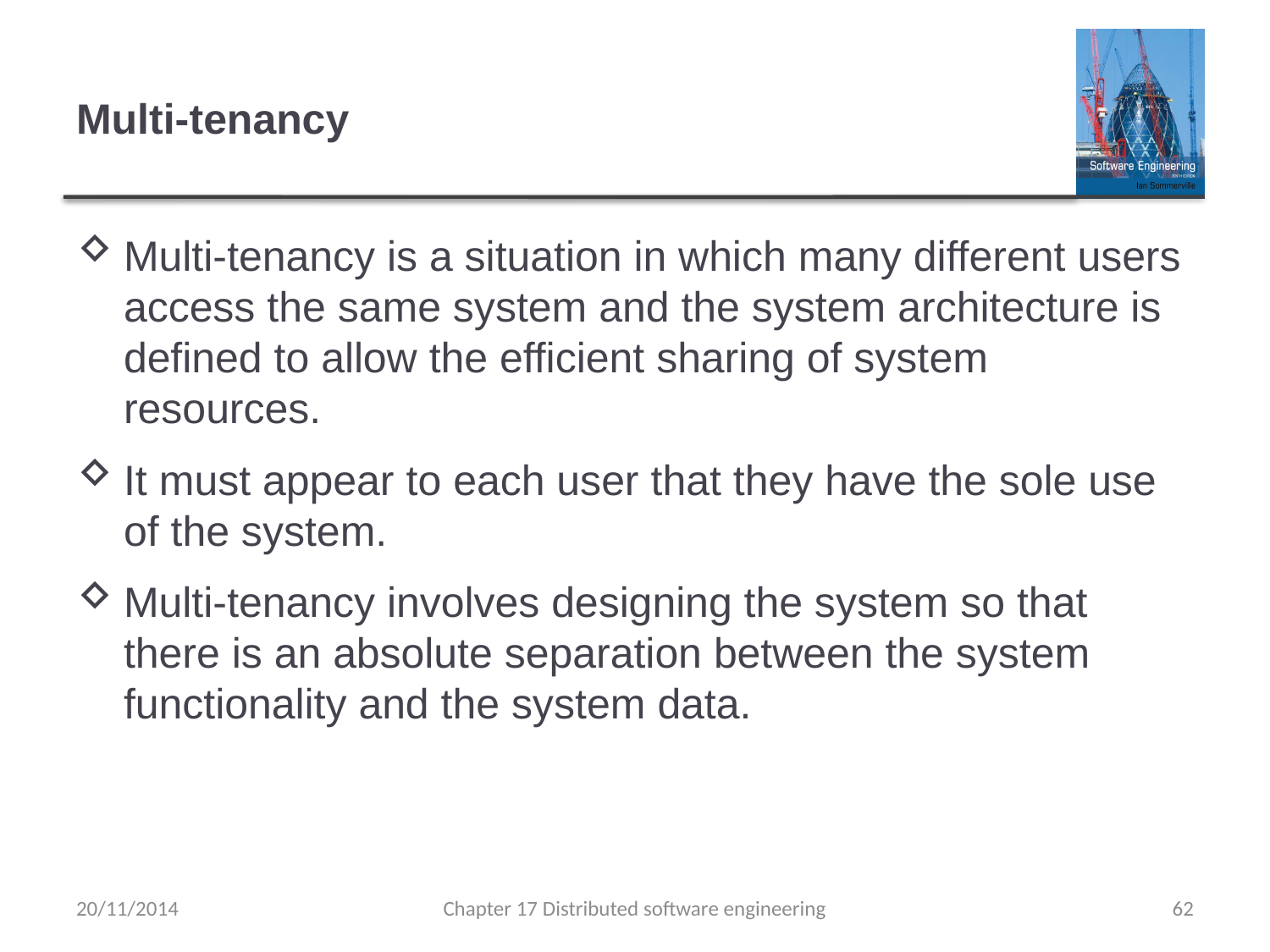

# Multi-tenancy
Multi-tenancy is a situation in which many different users access the same system and the system architecture is defined to allow the efficient sharing of system resources.
It must appear to each user that they have the sole use of the system.
Multi-tenancy involves designing the system so that there is an absolute separation between the system functionality and the system data.
20/11/2014
Chapter 17 Distributed software engineering
62